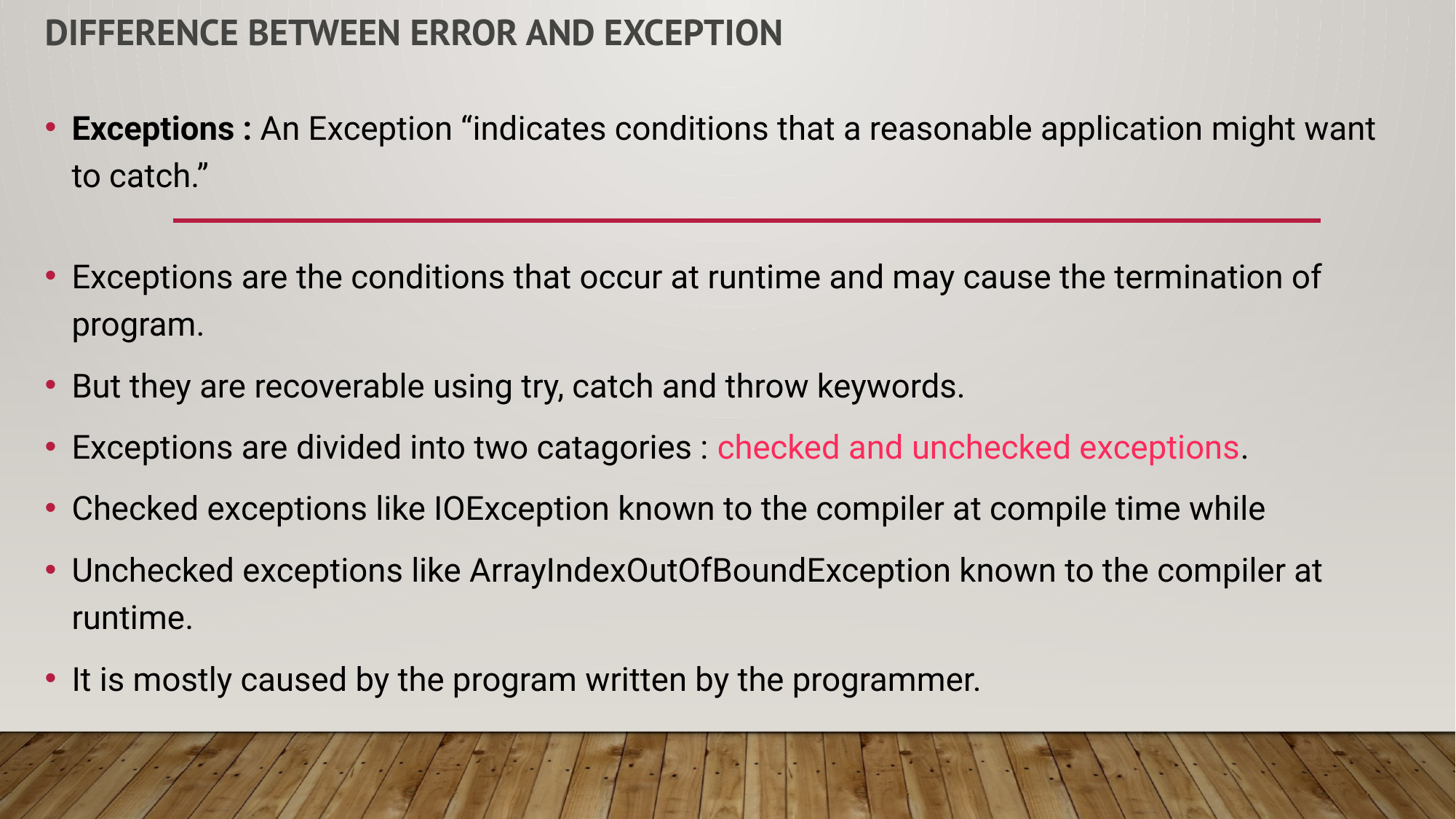

# Difference between error and exception
Exceptions : An Exception “indicates conditions that a reasonable application might want to catch.”
Exceptions are the conditions that occur at runtime and may cause the termination of program.
But they are recoverable using try, catch and throw keywords.
Exceptions are divided into two catagories : checked and unchecked exceptions.
Checked exceptions like IOException known to the compiler at compile time while
Unchecked exceptions like ArrayIndexOutOfBoundException known to the compiler at runtime.
It is mostly caused by the program written by the programmer.